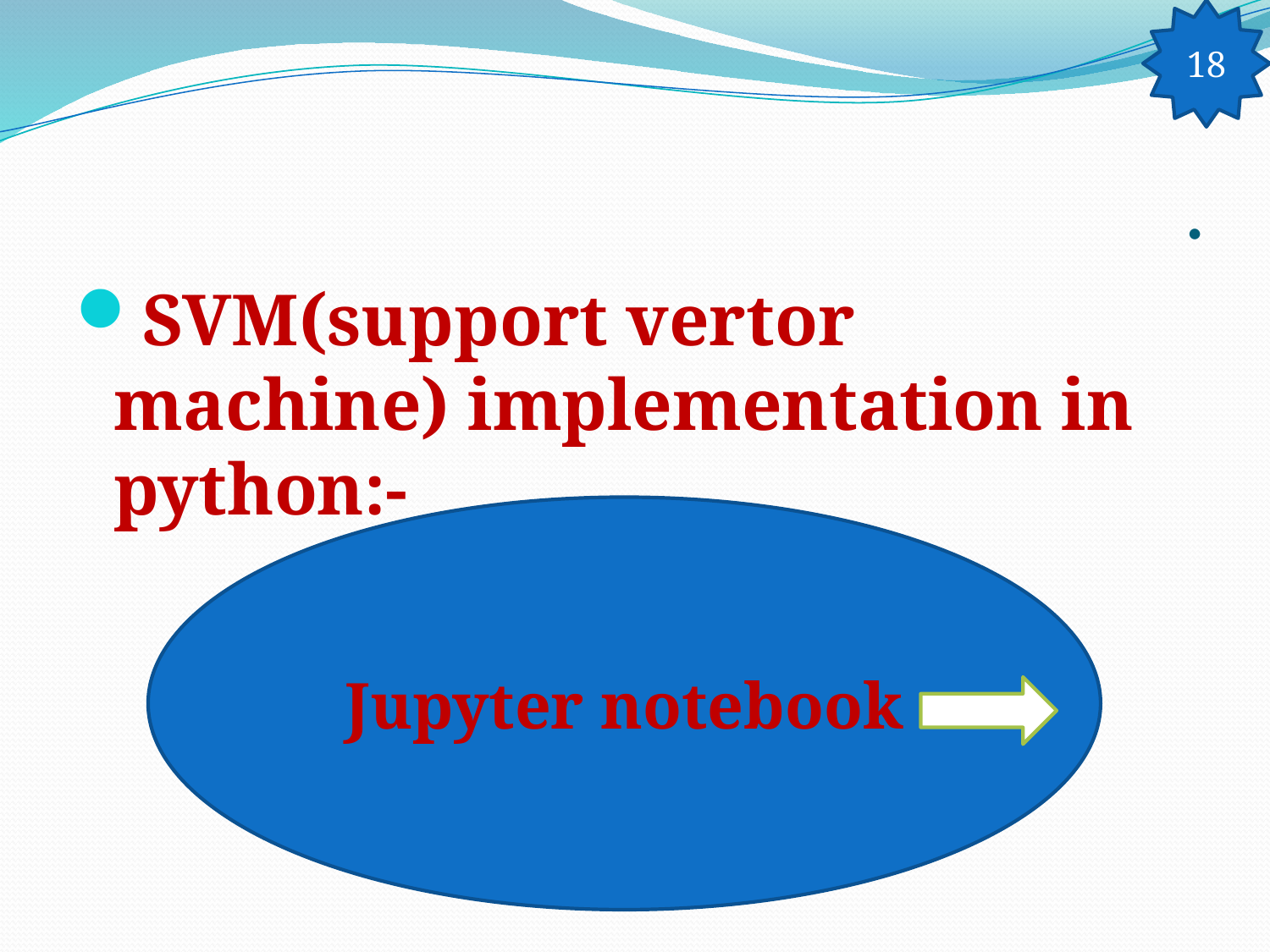

18
# .
SVM(support vertor machine) implementation in python:-

Jupyter notebook